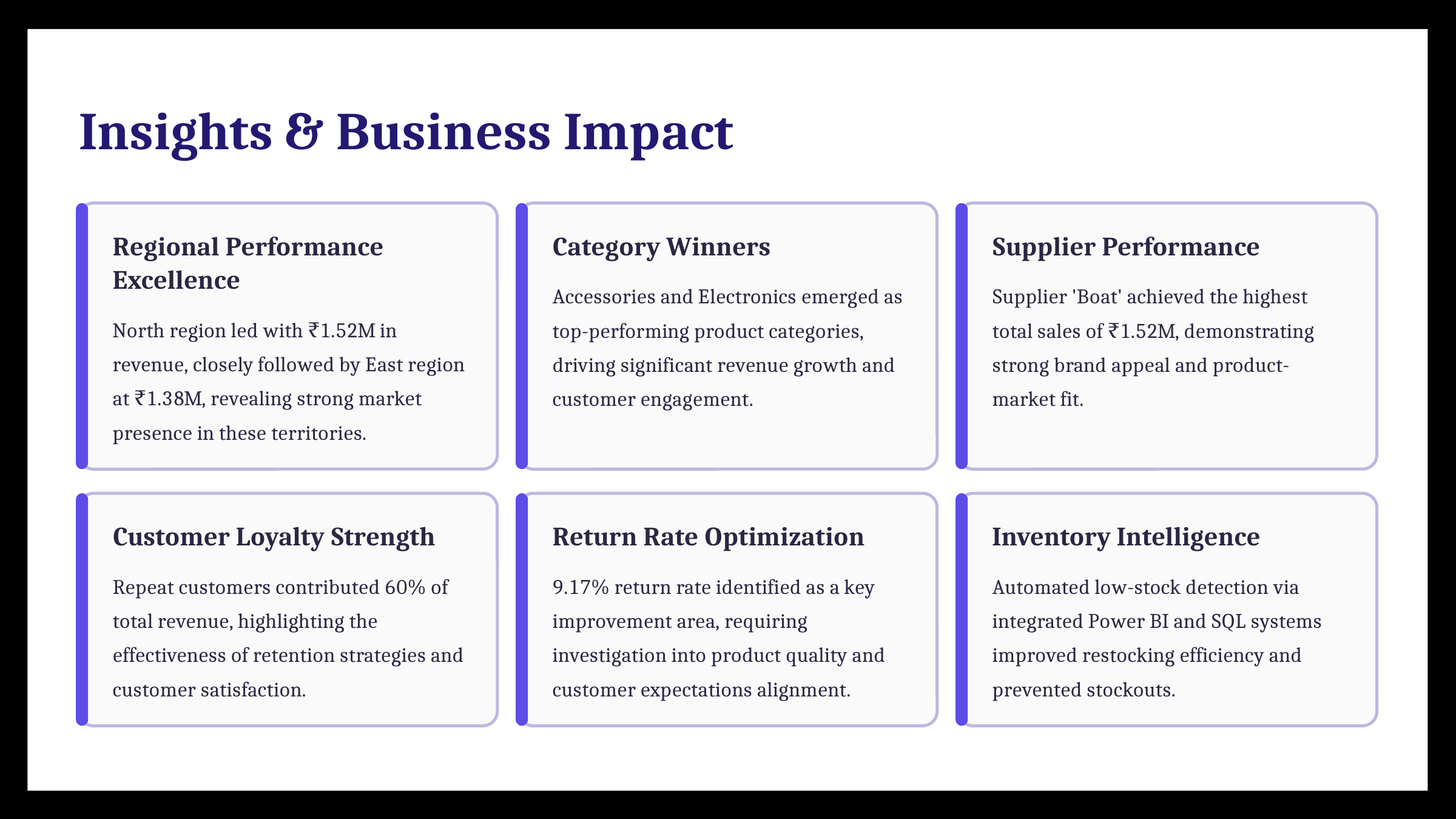

Insights & Business Impact

Regional Performance Excellence
Category Winners
Supplier Performance
Accessories and Electronics emerged as top-performing product categories, driving significant revenue growth and customer engagement.
Supplier 'Boat' achieved the highest total sales of ₹1.52M, demonstrating strong brand appeal and product-market fit.
North region led with ₹1.52M in revenue, closely followed by East region at ₹1.38M, revealing strong market presence in these territories.

Customer Loyalty Strength
Return Rate Optimization
Inventory Intelligence
Repeat customers contributed 60% of total revenue, highlighting the effectiveness of retention strategies and customer satisfaction.
9.17% return rate identified as a key improvement area, requiring investigation into product quality and customer expectations alignment.
Automated low-stock detection via integrated Power BI and SQL systems improved restocking efficiency and prevented stockouts.